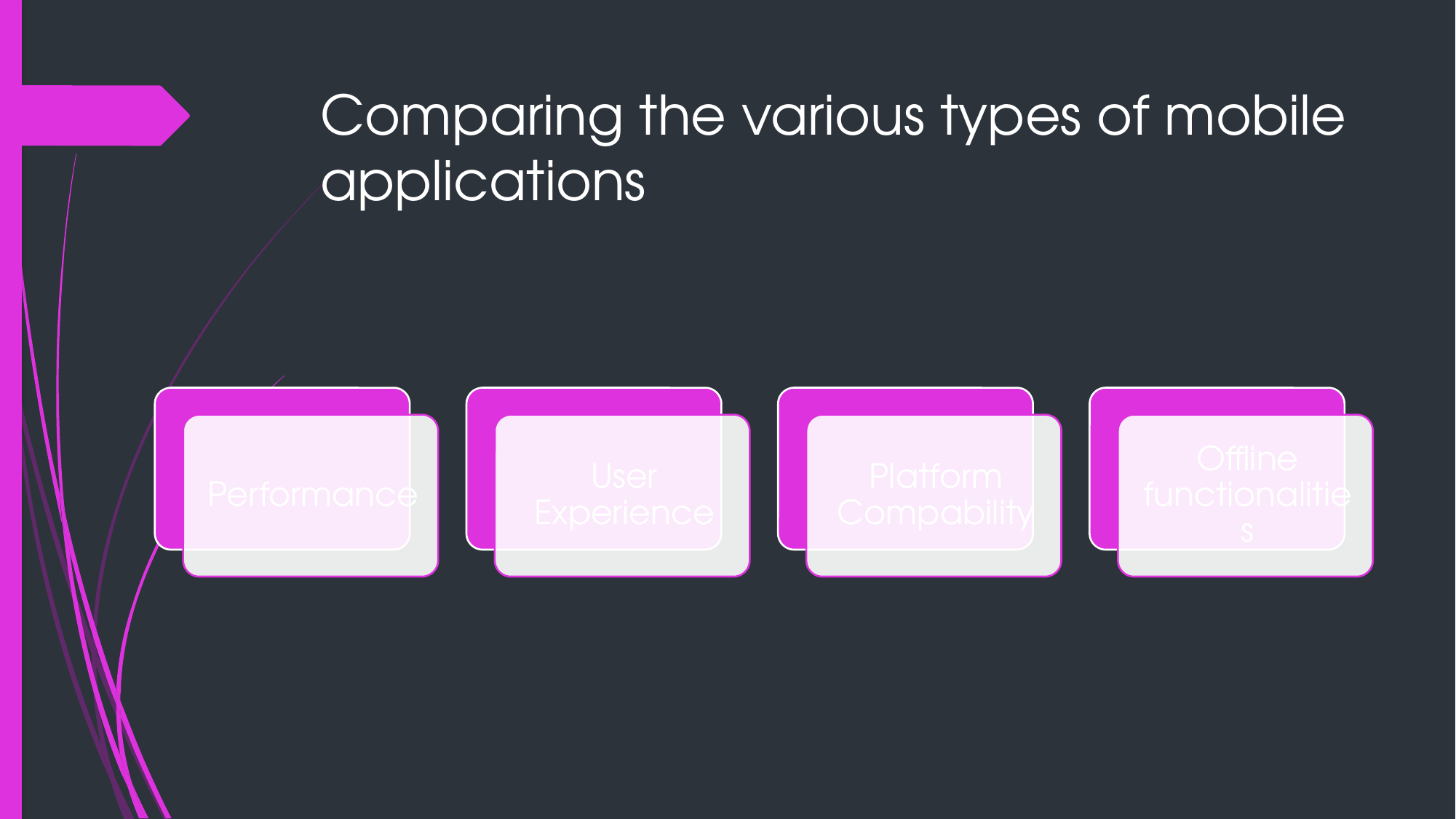

# Comparing the various types of mobile applications
Performance
User Experience
Platform Compability
Offline functionalities